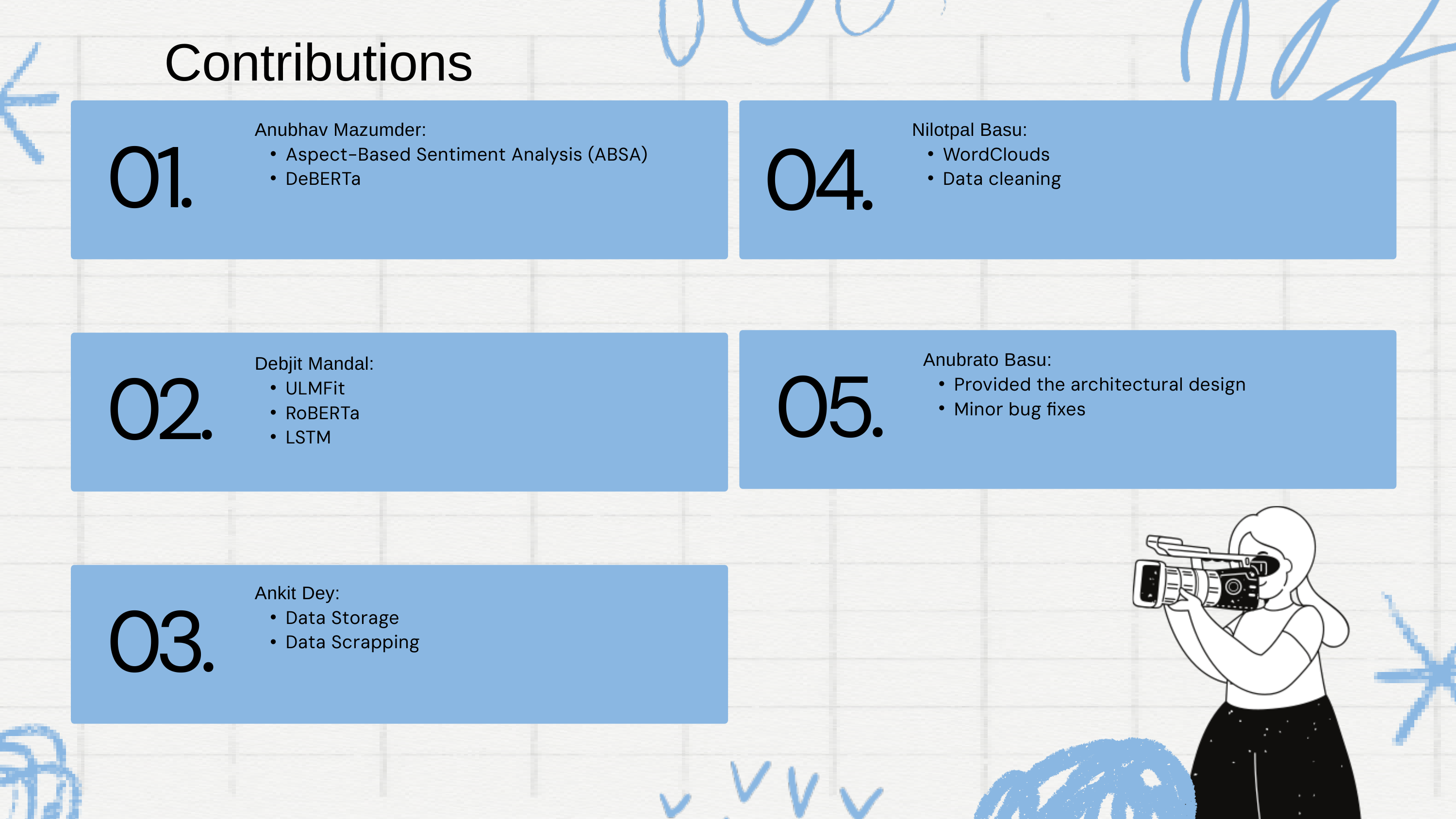

Contributions

Anubhav Mazumder:
Aspect-Based Sentiment Analysis (ABSA)
DeBERTa

Nilotpal Basu:
WordClouds
Data cleaning

01.
04.

Anubrato Basu:
Provided the architectural design
Minor bug fixes

Debjit Mandal:
ULMFit
RoBERTa
LSTM

05.
02.

Ankit Dey:
Data Storage
Data Scrapping

03.